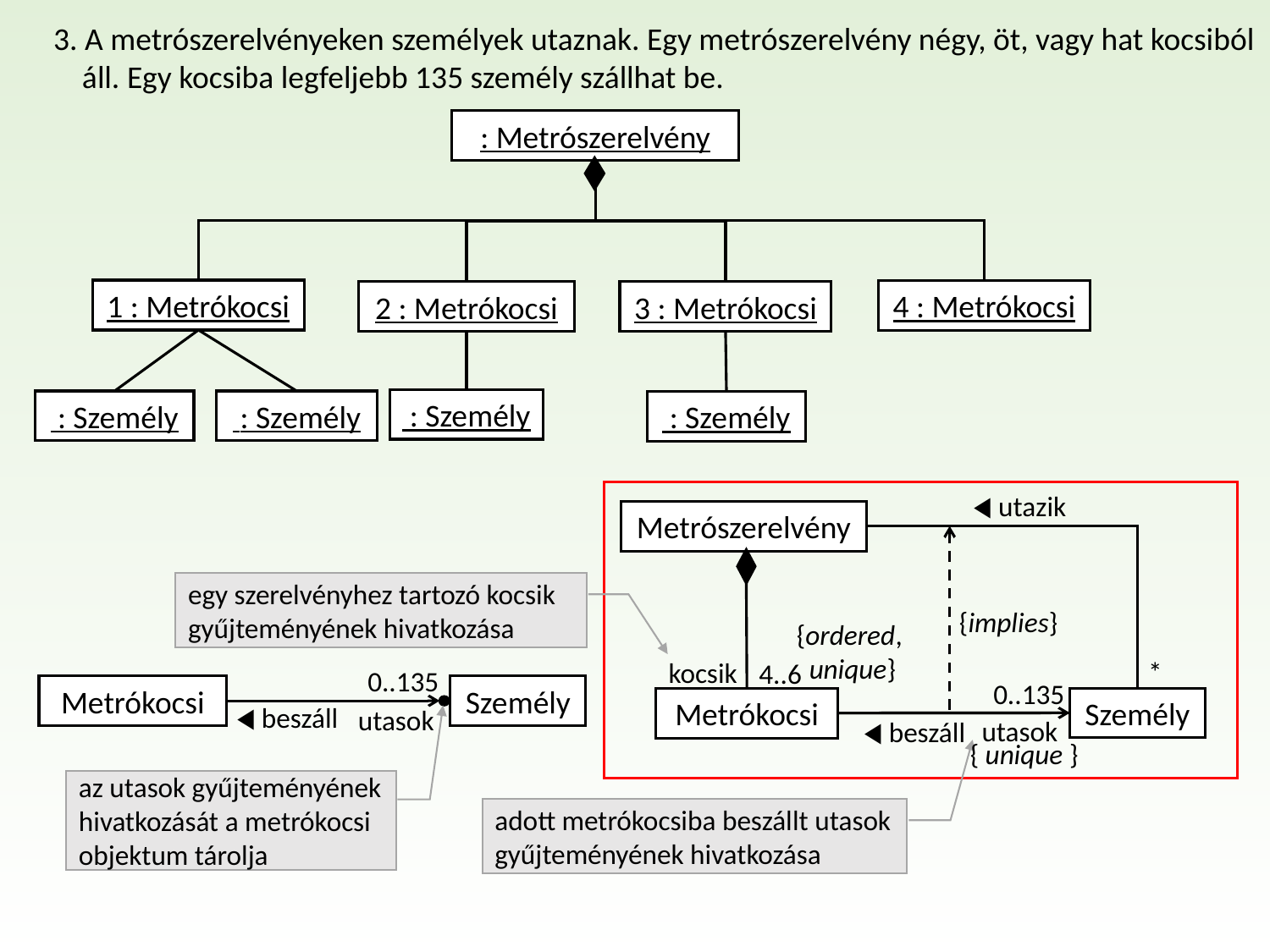

3. A metrószerelvényeken személyek utaznak. Egy metrószerelvény négy, öt, vagy hat kocsiból
    áll. Egy kocsiba legfeljebb 135 személy szállhat be.
: Metrószerelvény

1 : Metrókocsi
4 : Metrókocsi
3 : Metrókocsi
2 : Metrókocsi
 : Személy
 : Személy
 : Személy
 : Személy

◀ utazik
Metrószerelvény

egy szerelvényhez tartozó kocsik  gyűjteményének hivatkozása
{implies}
{ordered,
  unique}
*
kocsik
4..6
0..135
0..135
Metrókocsi
Személy
Személy
Metrókocsi
◀ beszáll
utasok

utasok
◀ beszáll
{ unique }
az utasok gyűjteményének hivatkozását a metrókocsi objektum tárolja
adott metrókocsiba beszállt utasok gyűjteményének hivatkozása